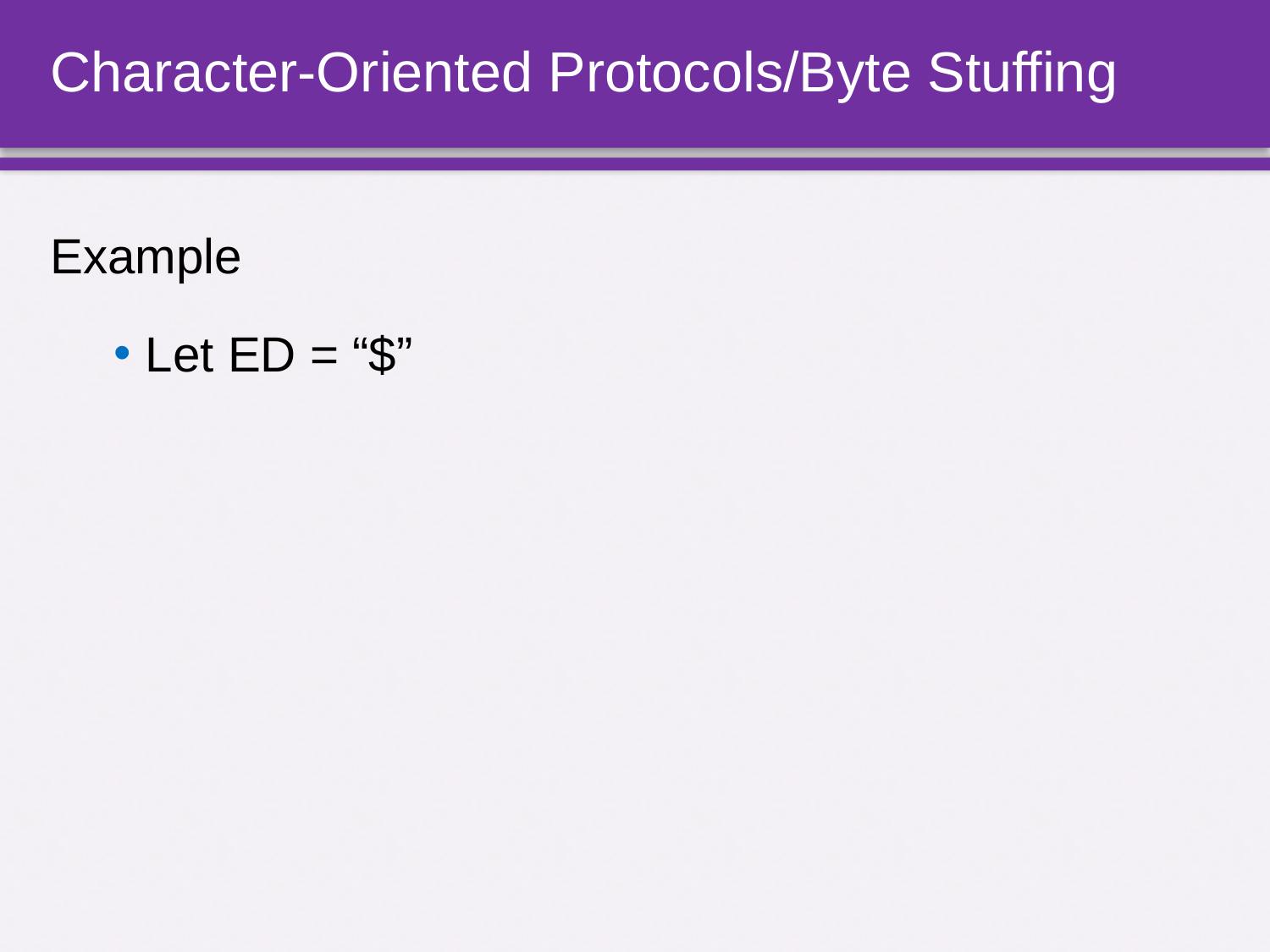

# Character-Oriented Protocols/Byte Stuffing
Example
Let ED = “$”